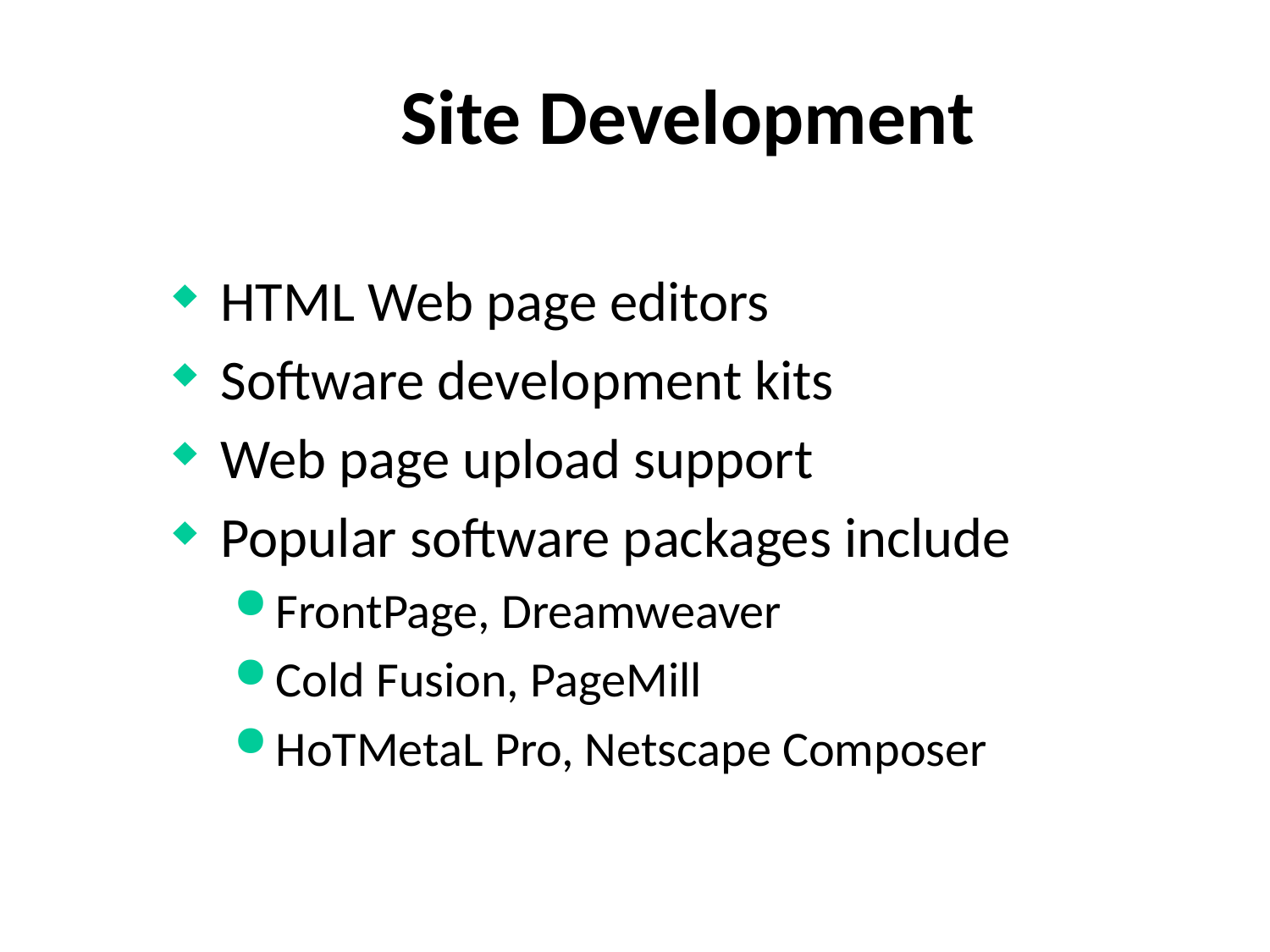

# Site Development
HTML Web page editors
Software development kits
Web page upload support
Popular software packages include
FrontPage, Dreamweaver
Cold Fusion, PageMill
HoTMetaL Pro, Netscape Composer